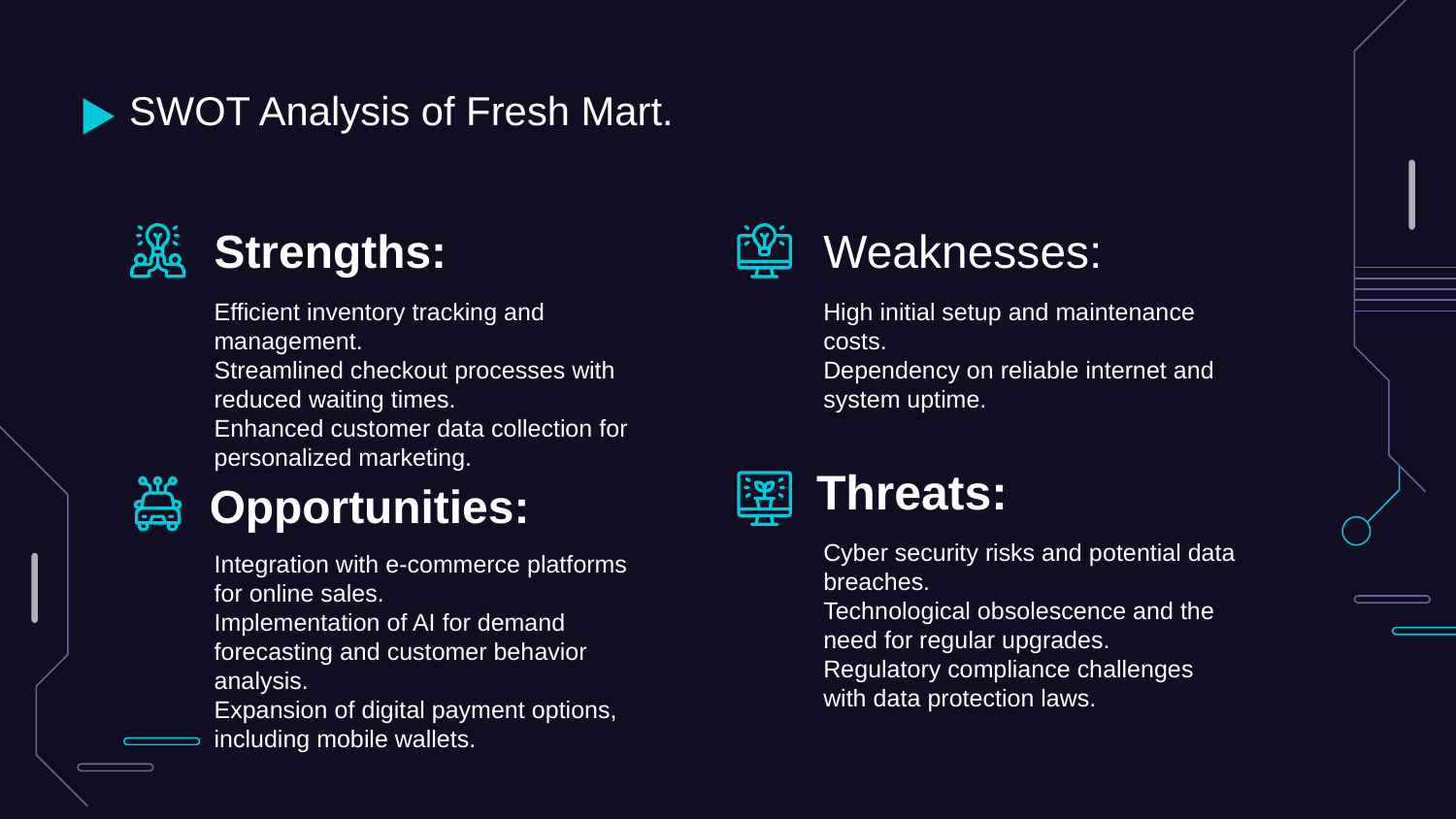

# SWOT Analysis of Fresh Mart.
Strengths:
Weaknesses:

Efficient inventory tracking and management.
Streamlined checkout processes with reduced waiting times.
Enhanced customer data collection for personalized marketing.
High initial setup and maintenance costs.
Dependency on reliable internet and system uptime.
Threats:
Opportunities:

Cyber security risks and potential data breaches.
Technological obsolescence and the need for regular upgrades.
Regulatory compliance challenges with data protection laws.
Integration with e-commerce platforms for online sales.
Implementation of AI for demand forecasting and customer behavior analysis.
Expansion of digital payment options, including mobile wallets.